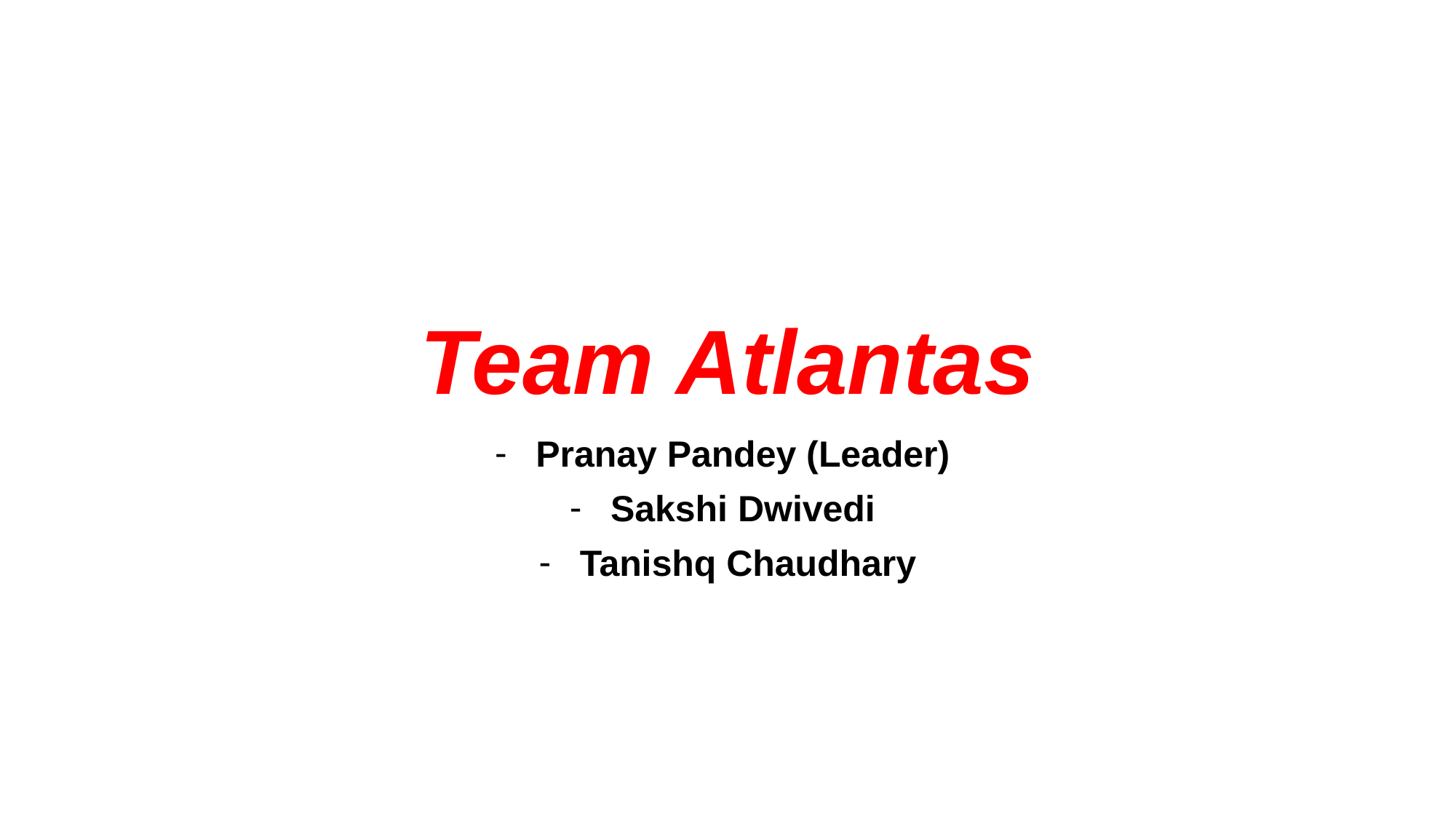

# Team Atlantas
Pranay Pandey (Leader)
Sakshi Dwivedi
Tanishq Chaudhary